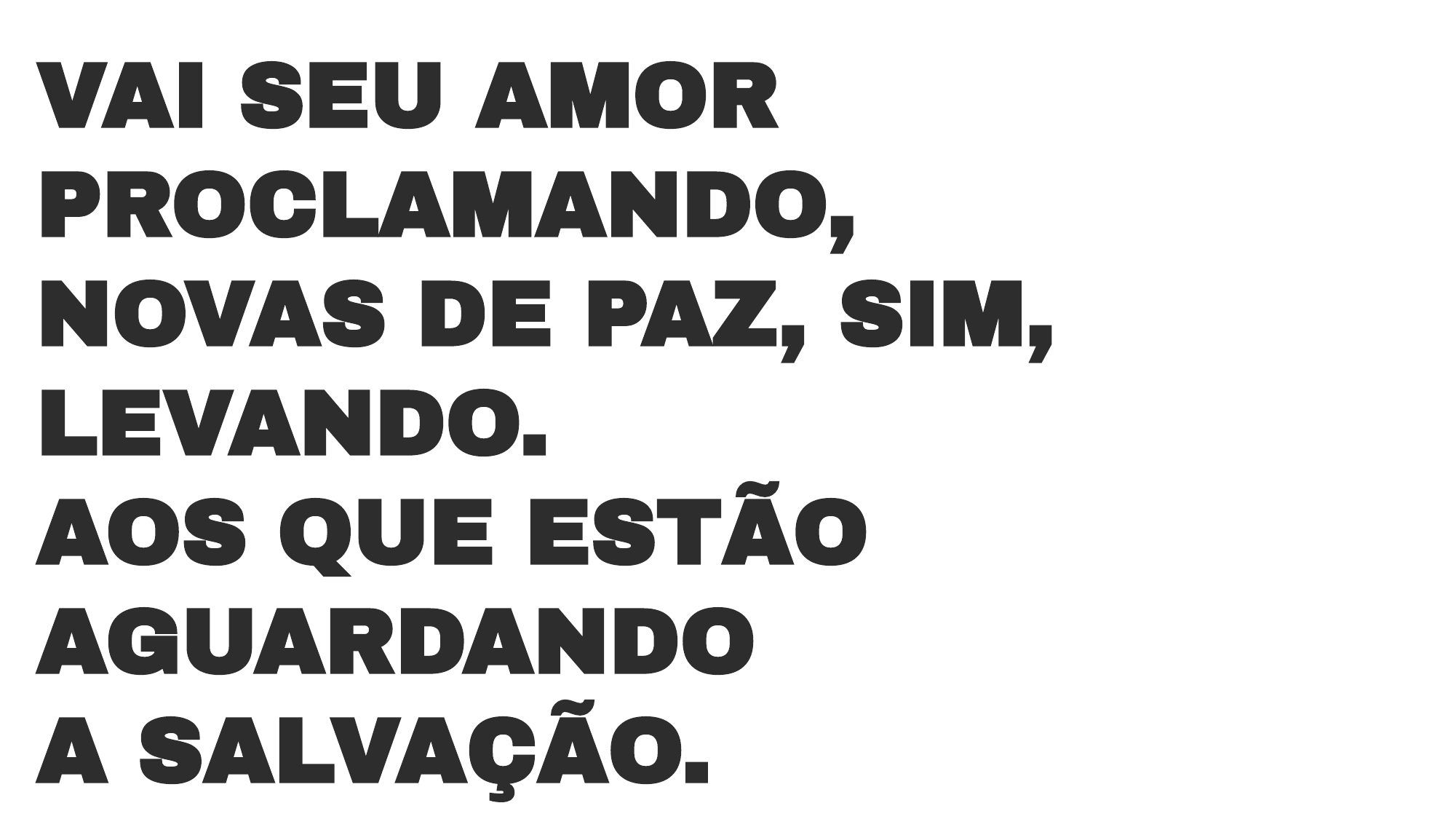

VAI SEU AMOR PROCLAMANDO,
NOVAS DE PAZ, SIM, LEVANDO.
AOS QUE ESTÃO AGUARDANDO
A SALVAÇÃO.